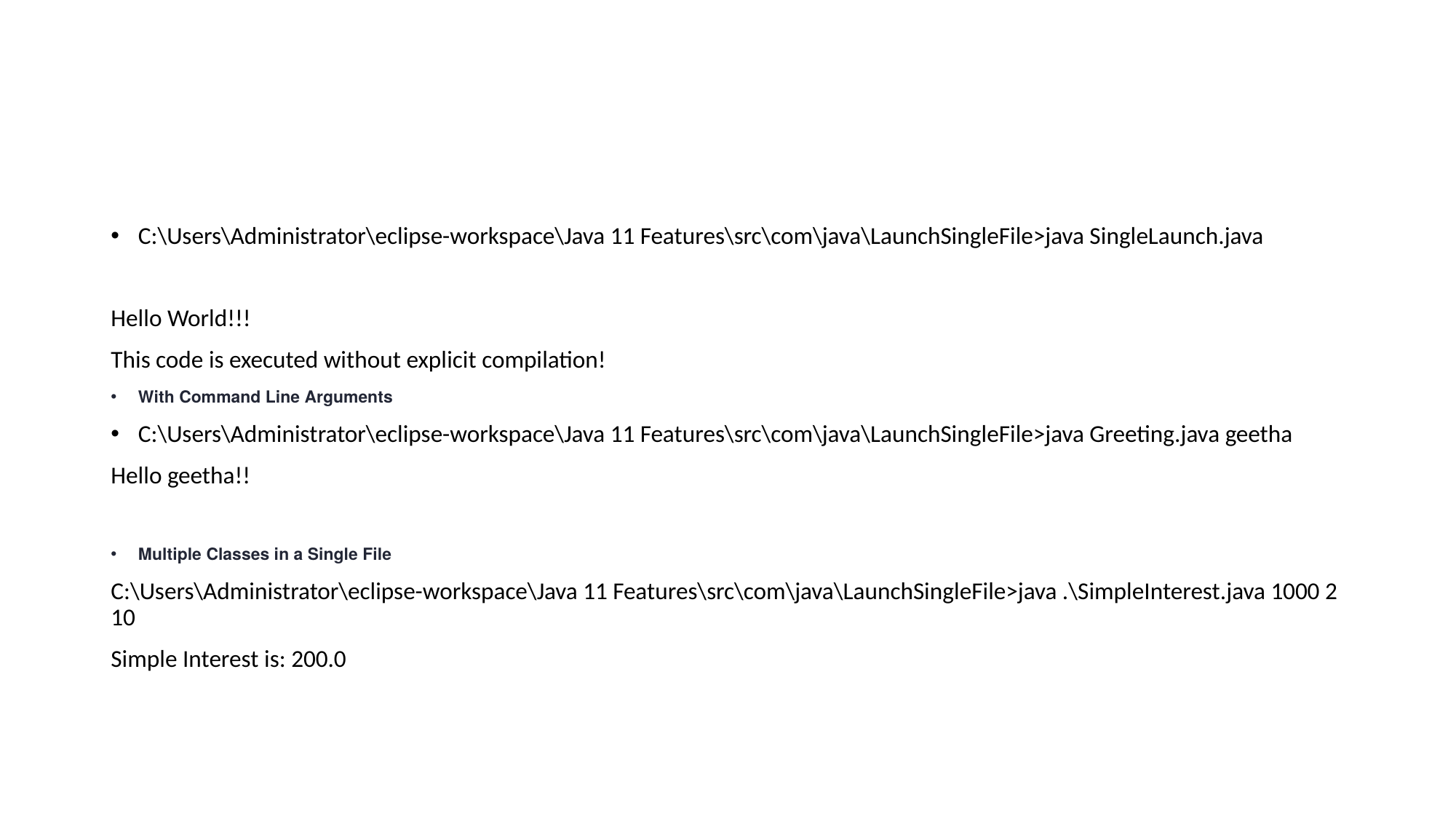

#
C:\Users\Administrator\eclipse-workspace\Java 11 Features\src\com\java\LaunchSingleFile>java SingleLaunch.java

Hello World!!!
This code is executed without explicit compilation!
With Command Line Arguments
C:\Users\Administrator\eclipse-workspace\Java 11 Features\src\com\java\LaunchSingleFile>java Greeting.java geetha
Hello geetha!!

Multiple Classes in a Single File
C:\Users\Administrator\eclipse-workspace\Java 11 Features\src\com\java\LaunchSingleFile>java .\SimpleInterest.java 1000 2 10
Simple Interest is: 200.0